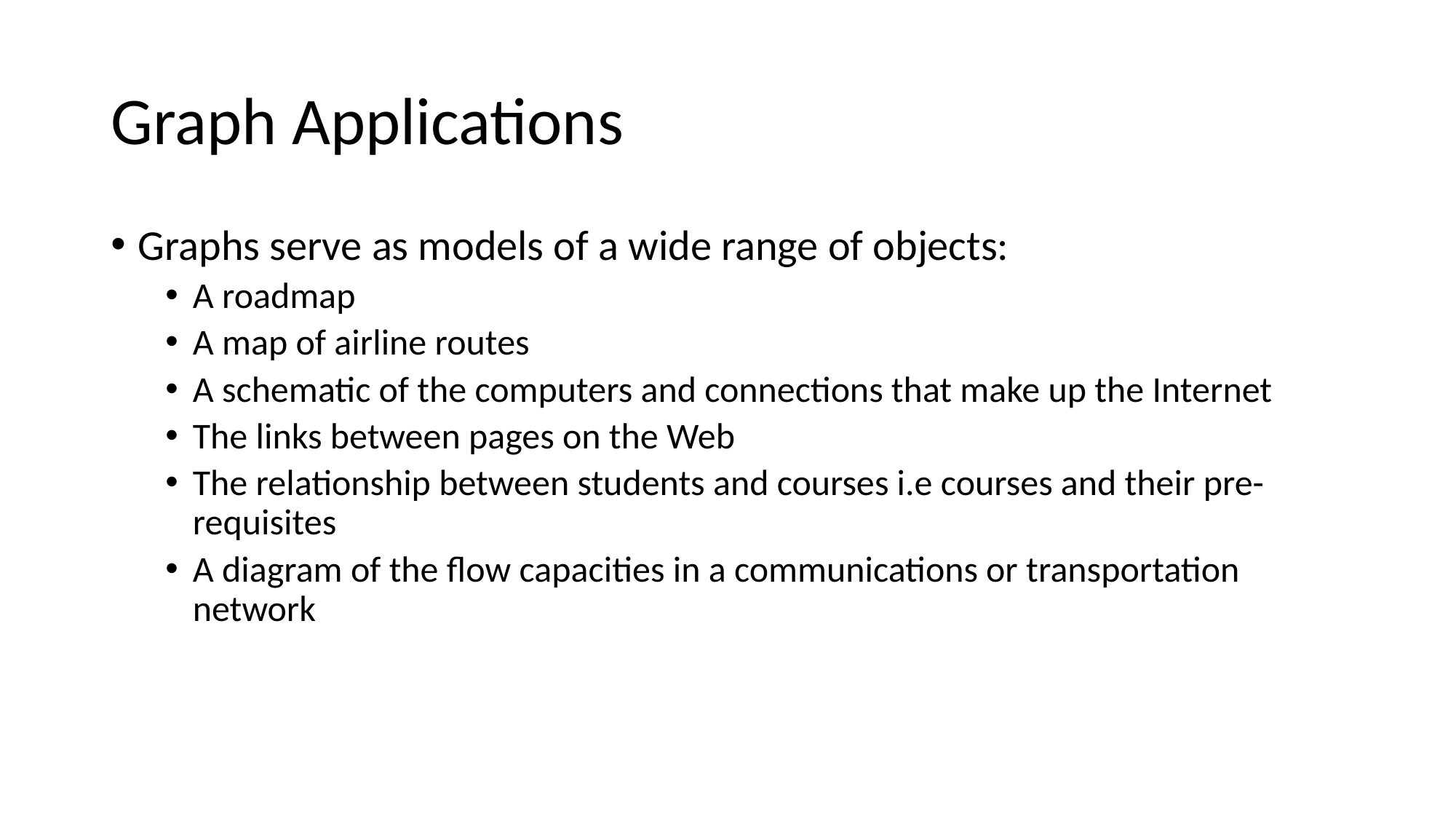

# Graph Applications
Graphs serve as models of a wide range of objects:
A roadmap
A map of airline routes
A schematic of the computers and connections that make up the Internet
The links between pages on the Web
The relationship between students and courses i.e courses and their pre-requisites
A diagram of the flow capacities in a communications or transportation network